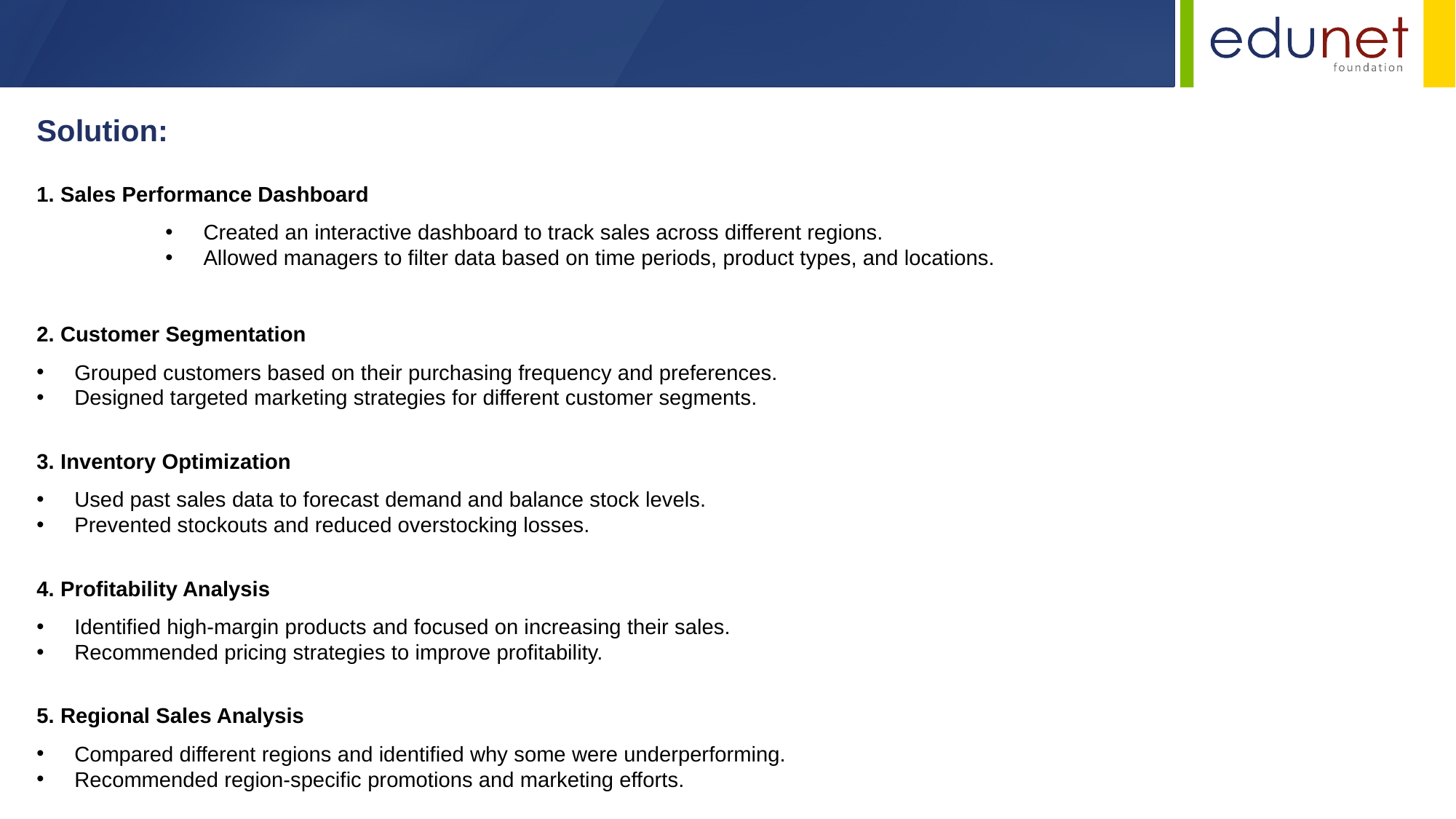

Solution:
1. Sales Performance Dashboard
  Created an interactive dashboard to track sales across different regions.
  Allowed managers to filter data based on time periods, product types, and locations.

2. Customer Segmentation
  Grouped customers based on their purchasing frequency and preferences.
  Designed targeted marketing strategies for different customer segments.

3. Inventory Optimization
  Used past sales data to forecast demand and balance stock levels.
  Prevented stockouts and reduced overstocking losses.

4. Profitability Analysis
  Identified high-margin products and focused on increasing their sales.
  Recommended pricing strategies to improve profitability.

5. Regional Sales Analysis
  Compared different regions and identified why some were underperforming.
  Recommended region-specific promotions and marketing efforts.